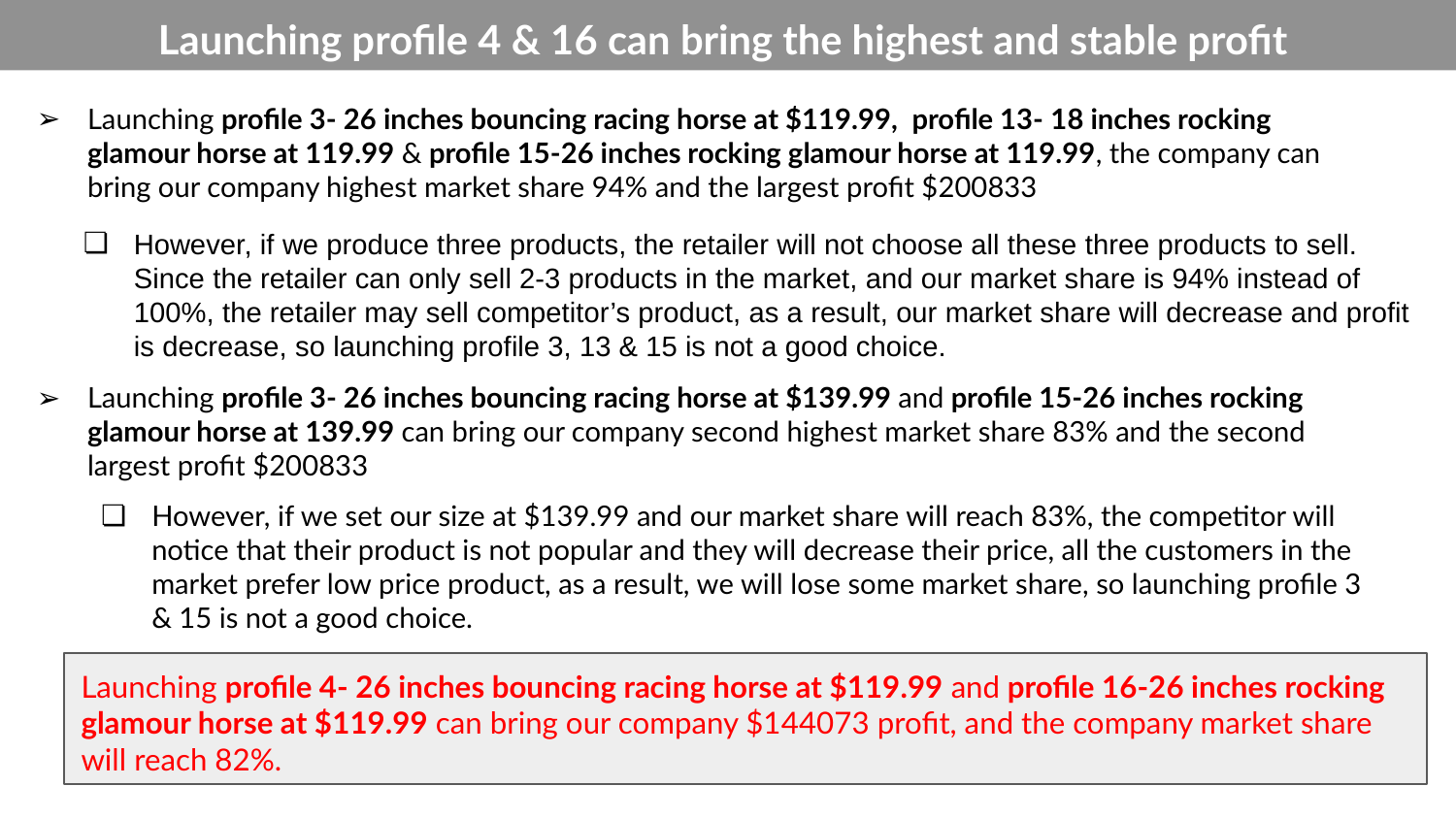

Launching profile 4 & 16 can bring the highest and stable profit
Executive Summary

Launching profile 3- 26 inches bouncing racing horse at $119.99,  profile 13- 18 inches rocking glamour horse at 119.99 & profile 15-26 inches rocking glamour horse at 119.99, the company can bring our company highest market share 94% and the largest profit $200833
However, if we produce three products, the retailer will not choose all these three products to sell. Since the retailer can only sell 2-3 products in the market, and our market share is 94% instead of 100%, the retailer may sell competitor’s product, as a result, our market share will decrease and profit is decrease, so launching profile 3, 13 & 15 is not a good choice.
Launching profile 3- 26 inches bouncing racing horse at $139.99 and profile 15-26 inches rocking glamour horse at 139.99 can bring our company second highest market share 83% and the second largest profit $200833

However, if we set our size at $139.99 and our market share will reach 83%, the competitor will notice that their product is not popular and they will decrease their price, all the customers in the market prefer low price product, as a result, we will lose some market share, so launching profile 3 & 15 is not a good choice.

Launching profile 4- 26 inches bouncing racing horse at $119.99 and profile 16-26 inches rocking glamour horse at $119.99 can bring our company $144073 profit, and the company market share will reach 82%.